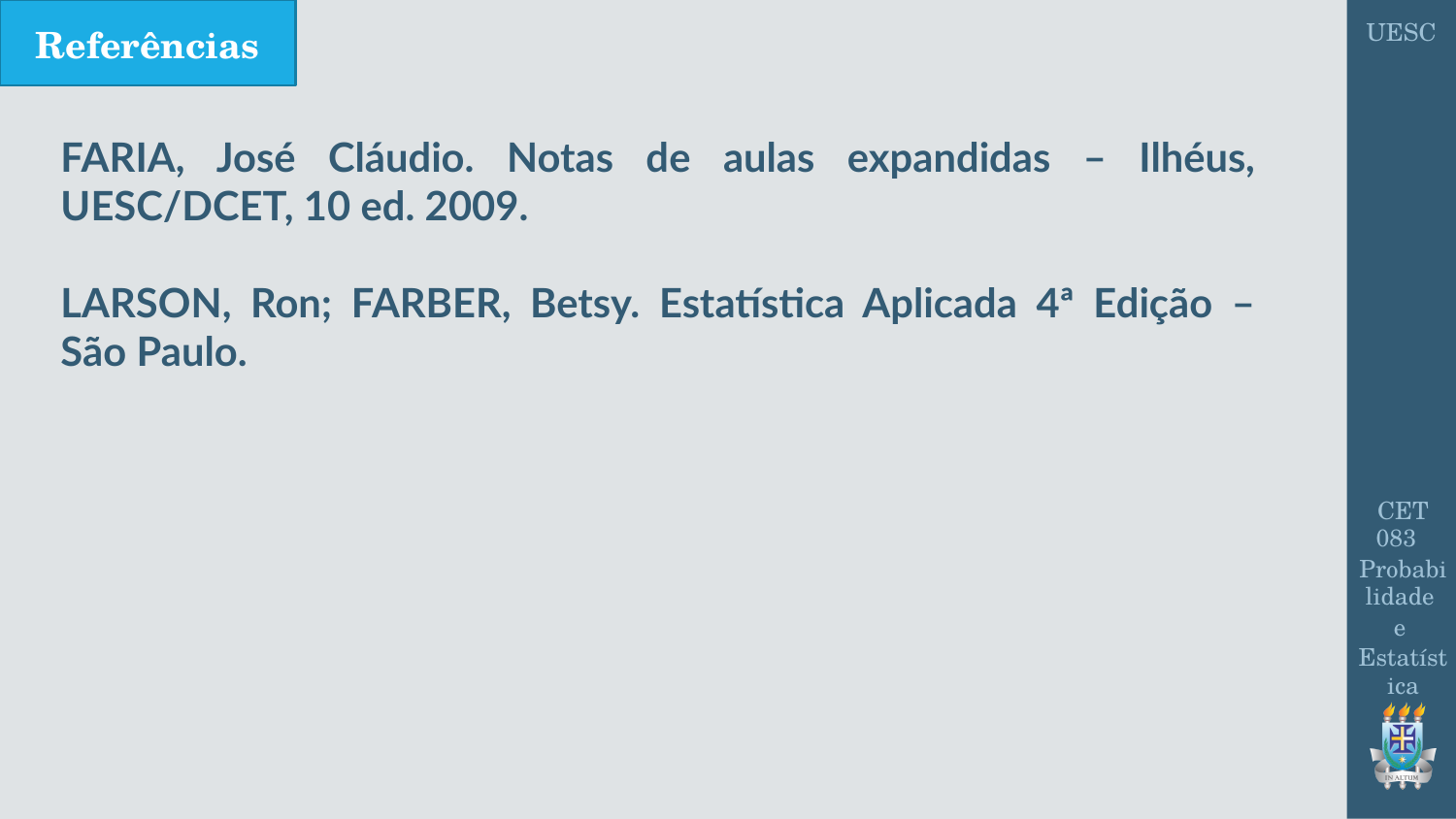

Referências

FARIA, José Cláudio. Notas de aulas expandidas – Ilhéus, UESC/DCET, 10 ed. 2009.

LARSON, Ron; FARBER, Betsy. Estatística Aplicada 4ª Edição – São Paulo.